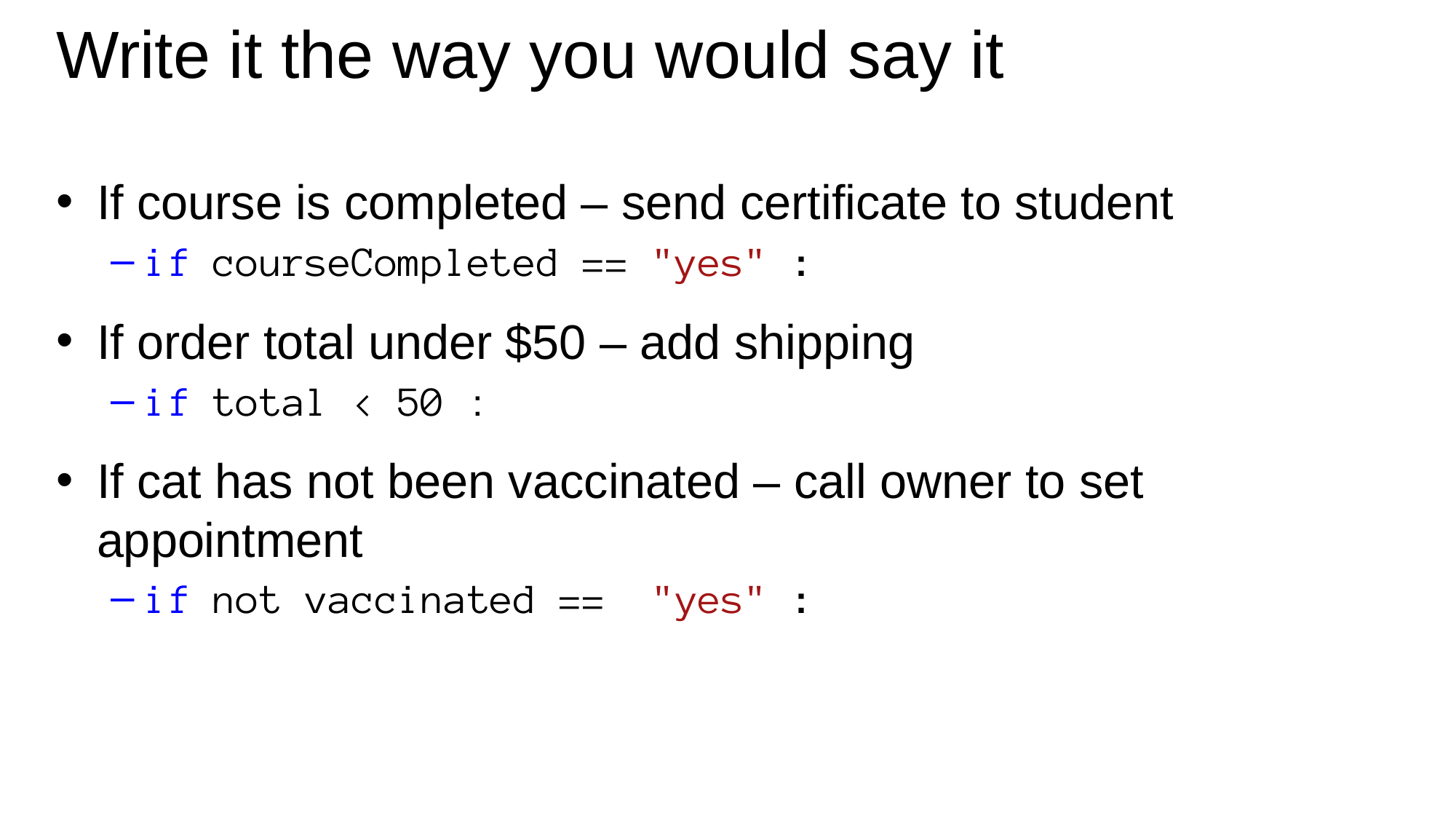

# Write it the way you would say it
If course is completed – send certificate to student
if courseCompleted == "yes" :
If order total under $50 – add shipping
if total < 50 :
If cat has not been vaccinated – call owner to set appointment
if not vaccinated ==  "yes" :